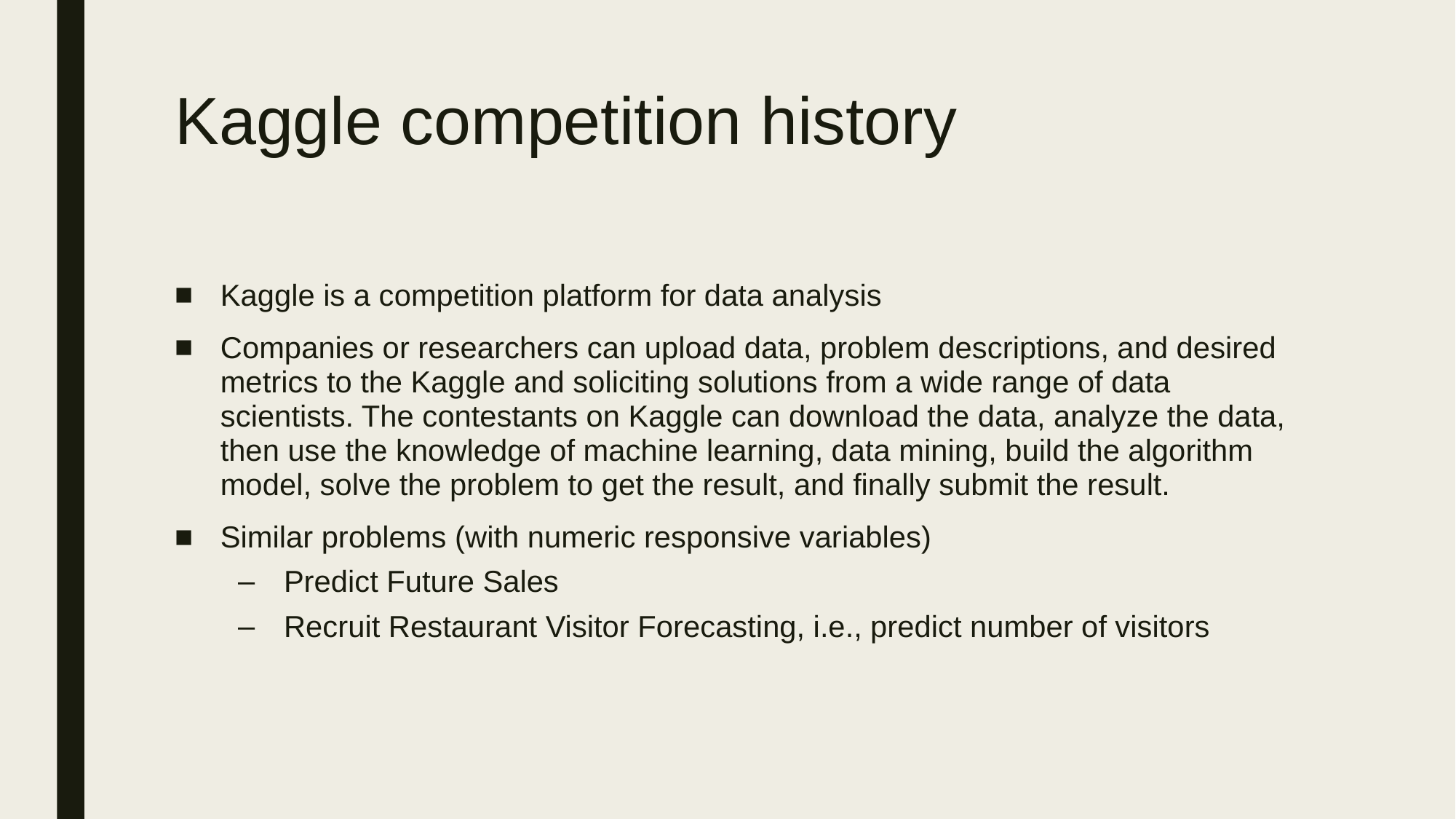

# Kaggle competition history
Kaggle is a competition platform for data analysis
Companies or researchers can upload data, problem descriptions, and desired metrics to the Kaggle and soliciting solutions from a wide range of data scientists. The contestants on Kaggle can download the data, analyze the data, then use the knowledge of machine learning, data mining, build the algorithm model, solve the problem to get the result, and finally submit the result.
Similar problems (with numeric responsive variables)
Predict Future Sales
Recruit Restaurant Visitor Forecasting, i.e., predict number of visitors